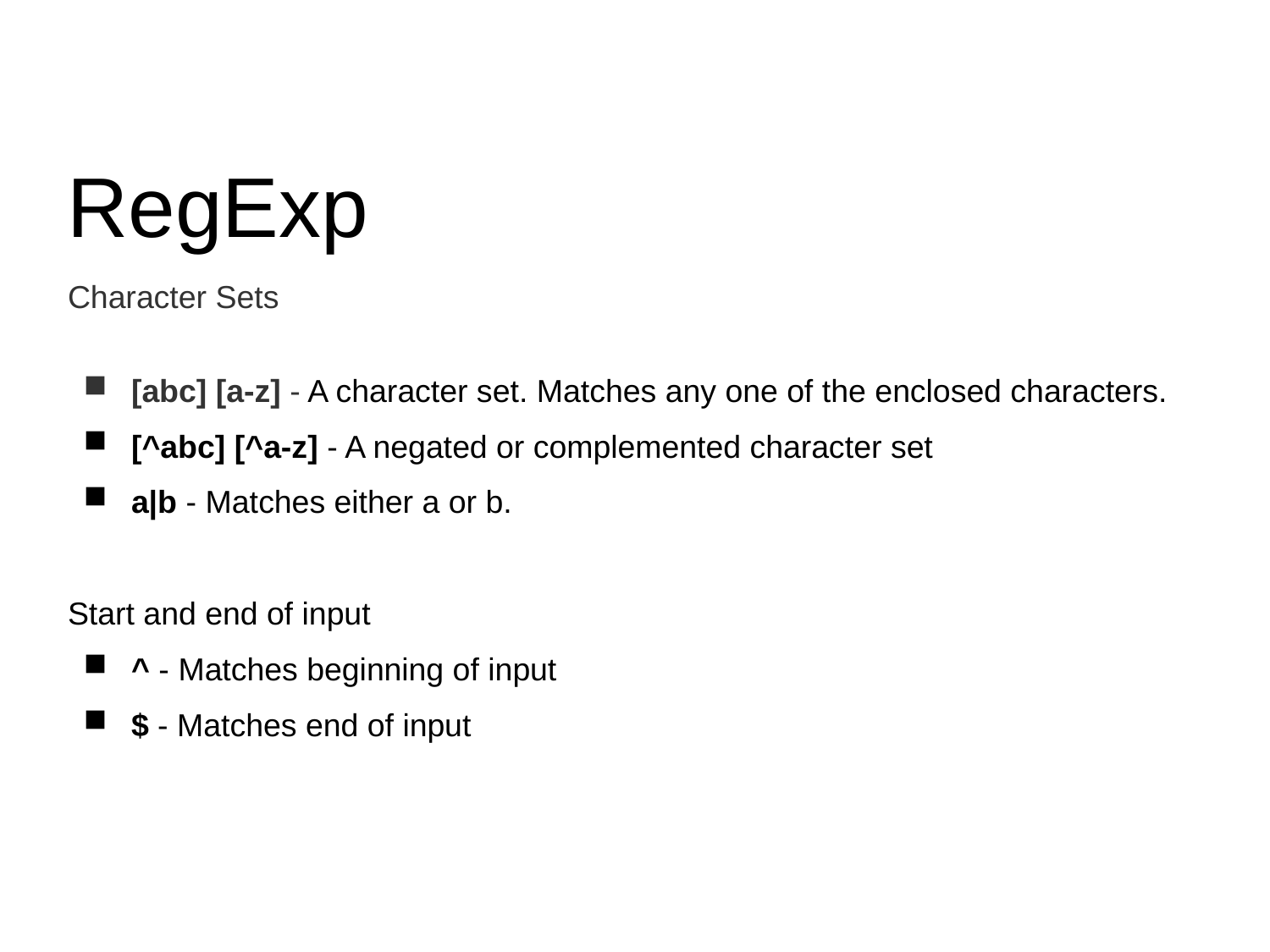

RegExp
Character Sets

[abc] [a-z] - A character set. Matches any one of the enclosed characters.
[^abc] [^a-z] - A negated or complemented character set
a|b - Matches either a or b.

Start and end of input
^ - Matches beginning of input
$ - Matches end of input